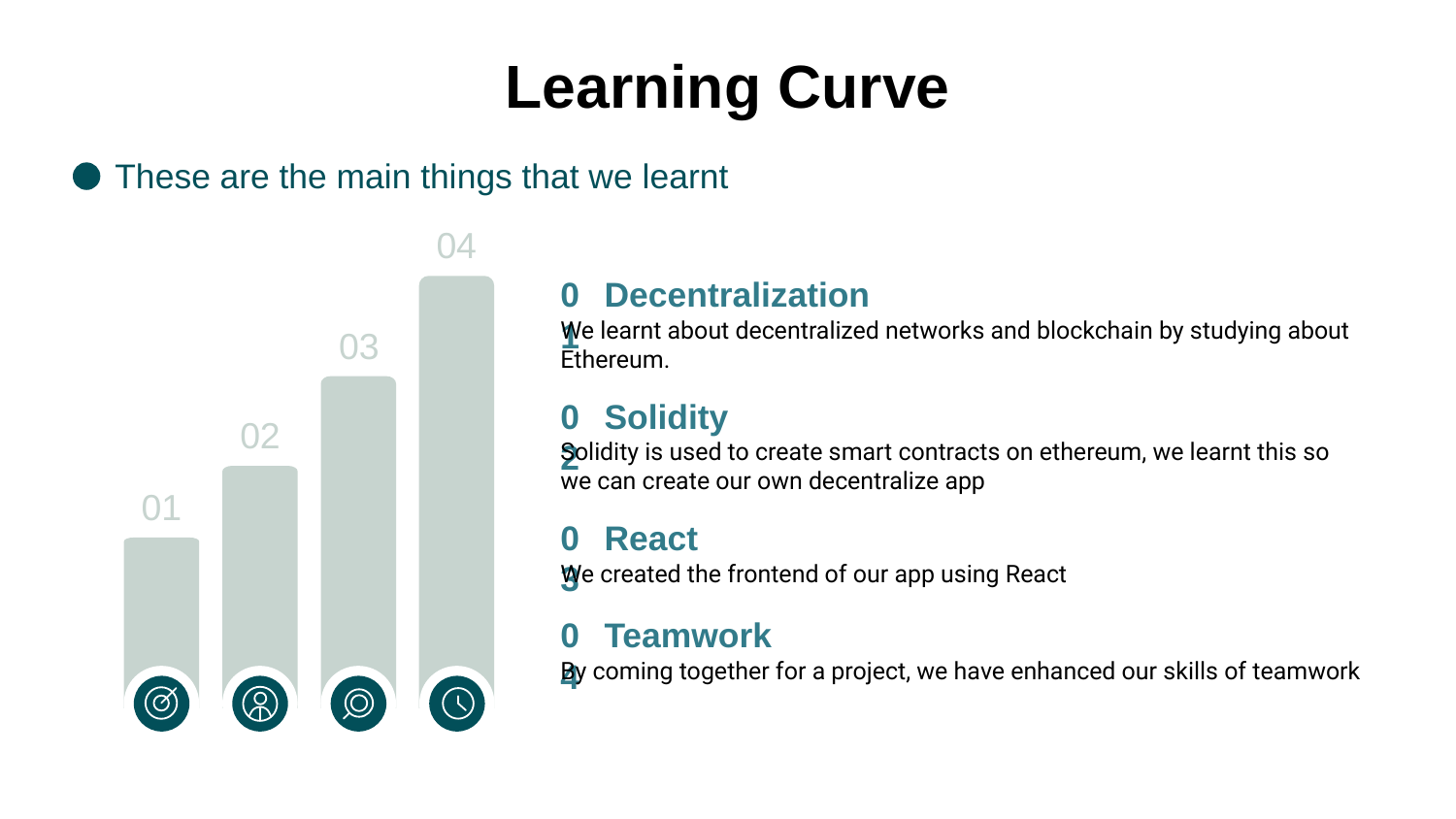

# Learning Curve
These are the main things that we learnt

04
01
Decentralization
We learnt about decentralized networks and blockchain by studying about Ethereum.

03

02
Solidity
Solidity is used to create smart contracts on ethereum, we learnt this so we can create our own decentralize app
02

01
03
React
We created the frontend of our app using React

04
Teamwork
By coming together for a project, we have enhanced our skills of teamwork